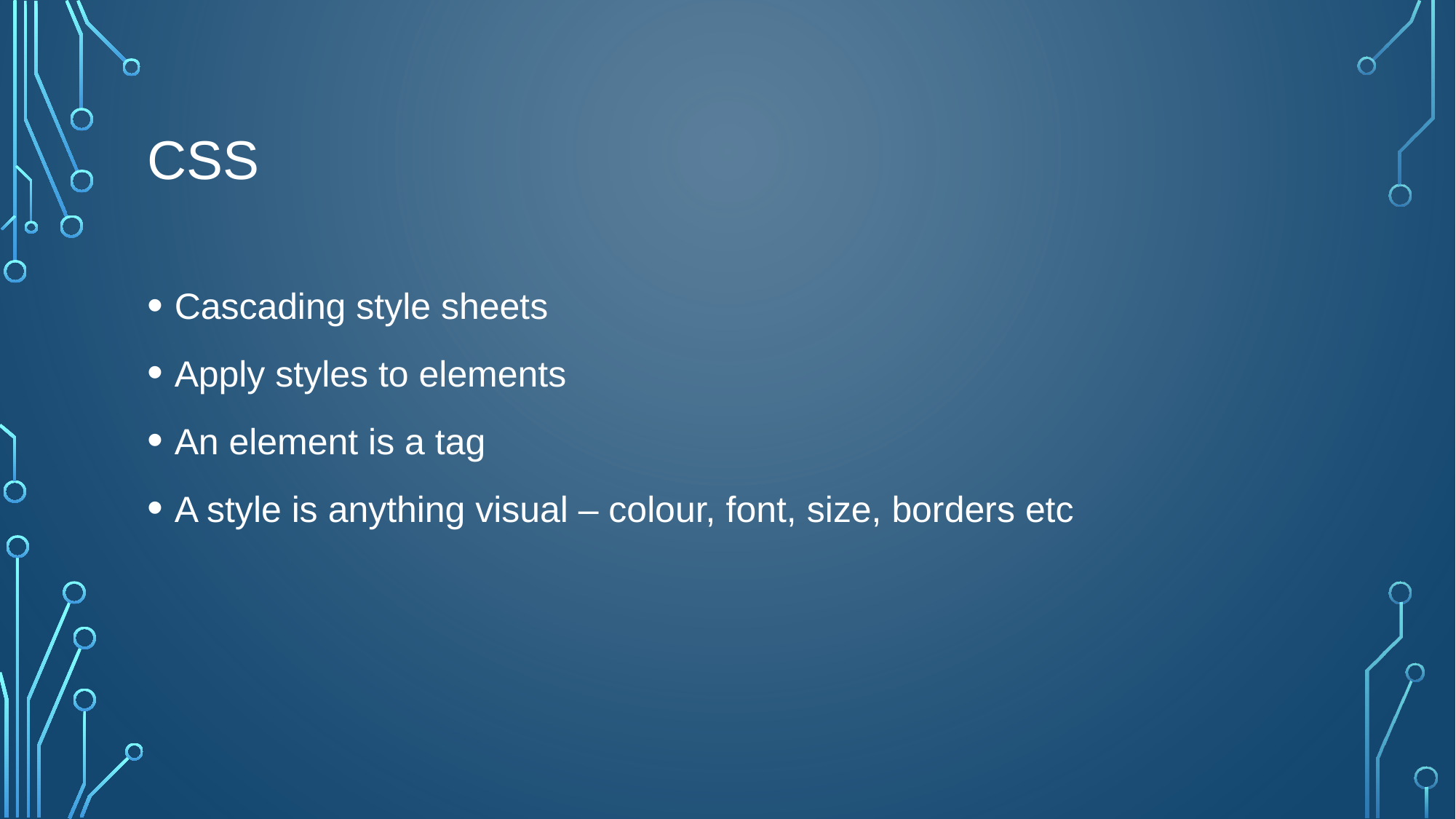

# css
Cascading style sheets
Apply styles to elements
An element is a tag
A style is anything visual – colour, font, size, borders etc